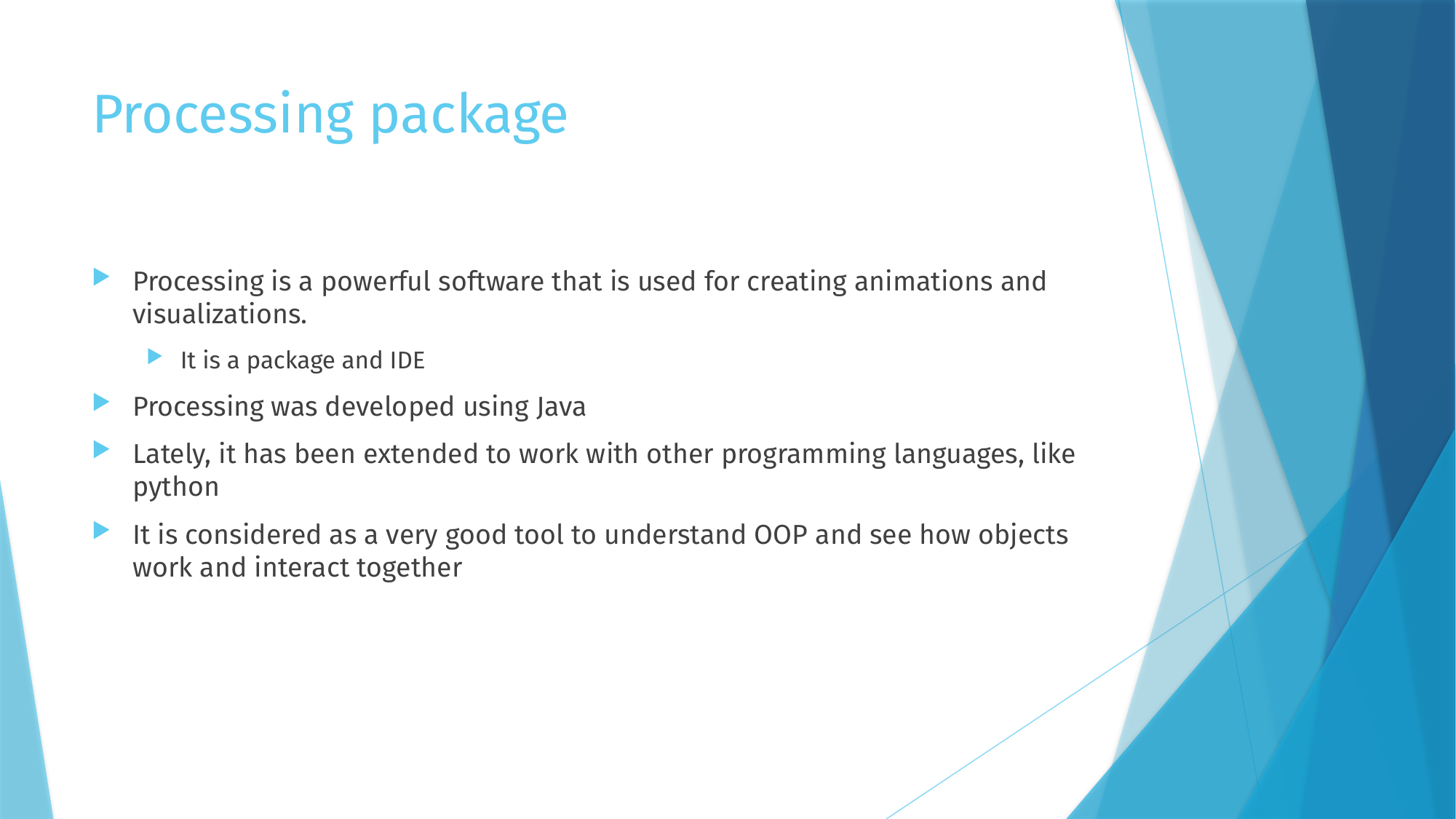

# Processing package
Processing is a powerful software that is used for creating animations and visualizations.
It is a package and IDE
Processing was developed using Java
Lately, it has been extended to work with other programming languages, like python
It is considered as a very good tool to understand OOP and see how objects work and interact together